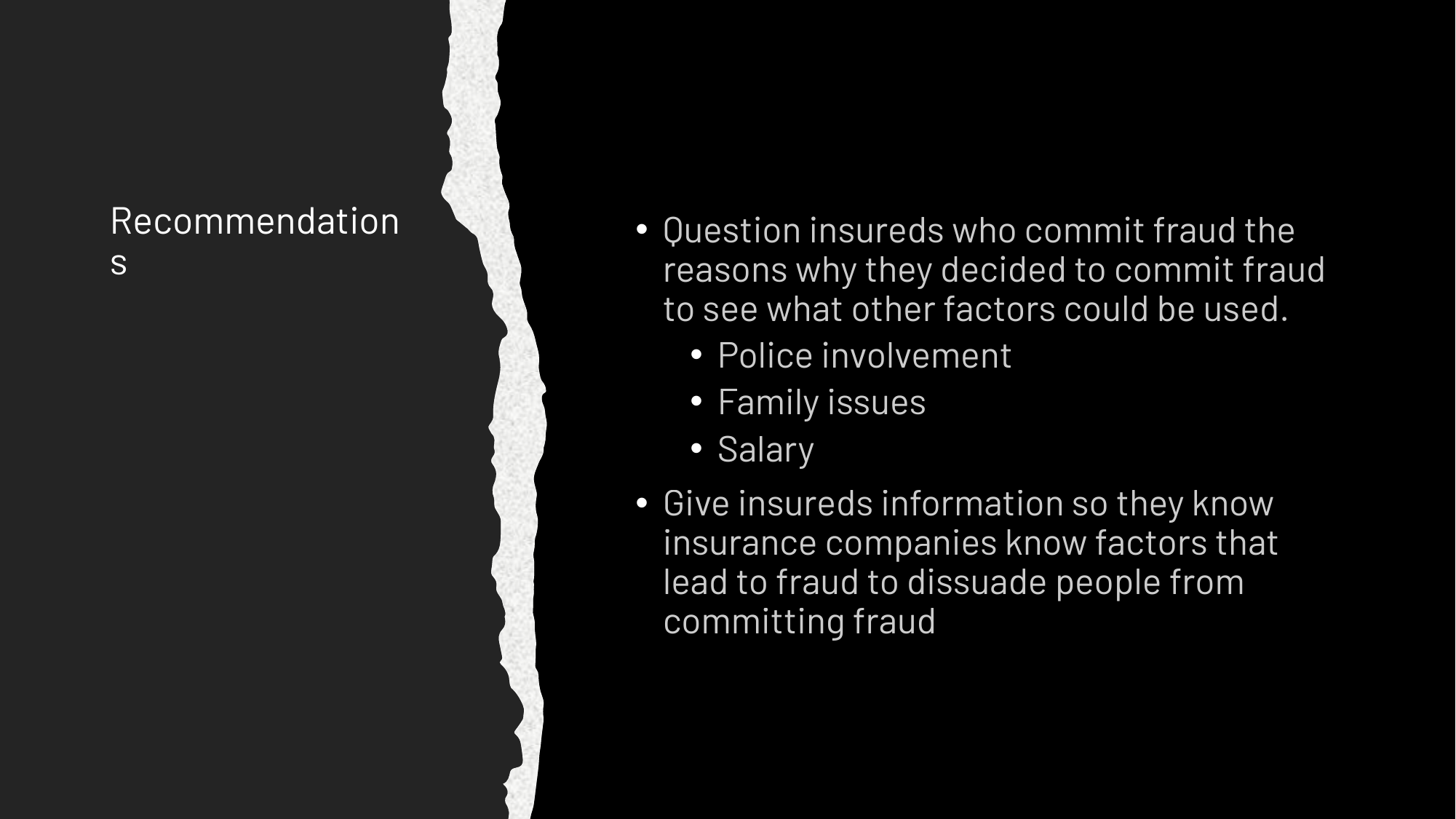

# Recommendations
Question insureds who commit fraud the reasons why they decided to commit fraud to see what other factors could be used.
Police involvement
Family issues
Salary
Give insureds information so they know insurance companies know factors that lead to fraud to dissuade people from committing fraud